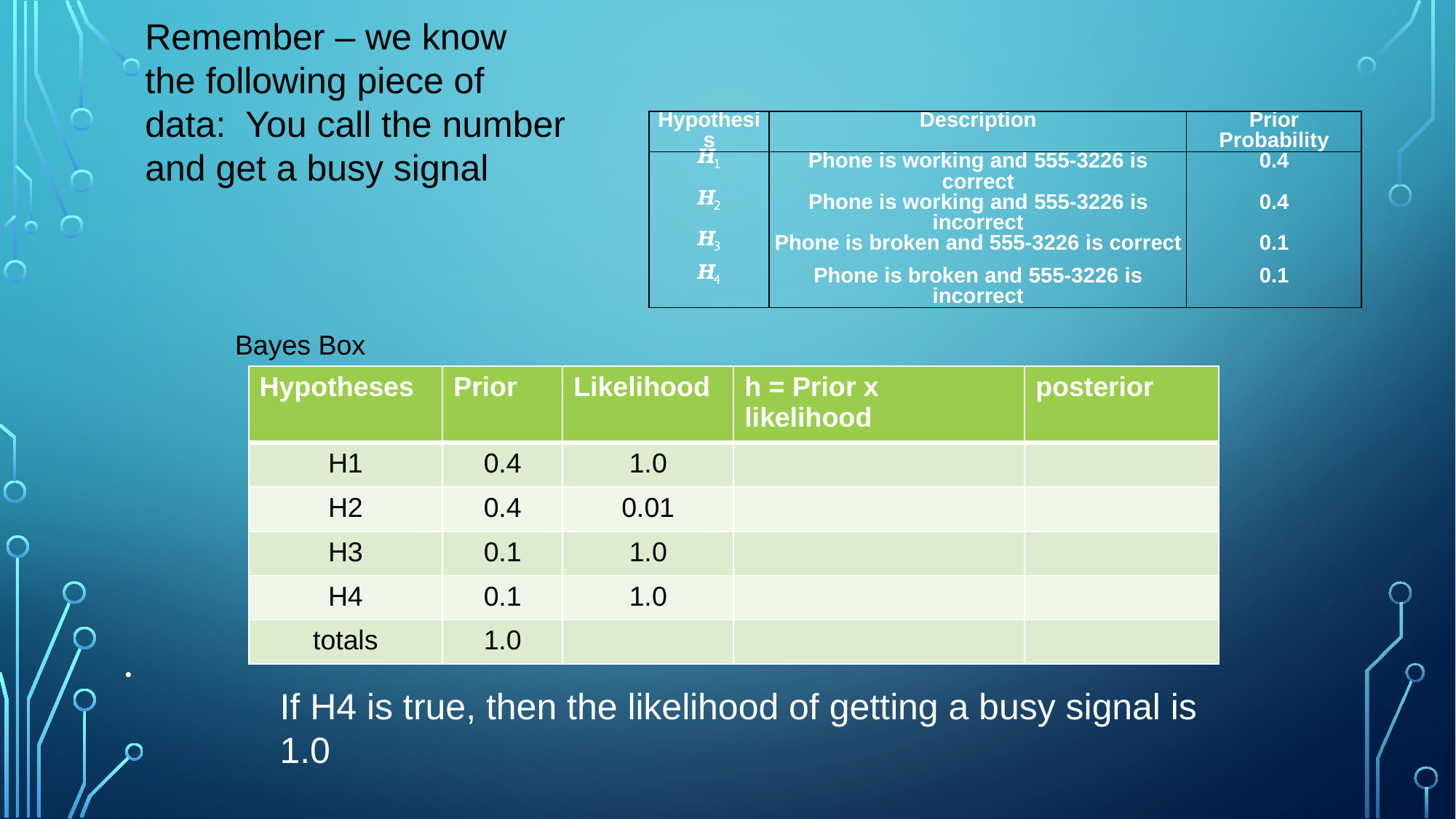

Remember – we know the following piece of data:  You call the number and get a busy signal
| Hypothesis | Description | Prior Probability |
| --- | --- | --- |
| H1 | Phone is working and 555-3226 is correct | 0.4 |
| H2 | Phone is working and 555-3226 is incorrect | 0.4 |
| H3 | Phone is broken and 555-3226 is correct | 0.1 |
| H4 | Phone is broken and 555-3226 is incorrect | 0.1 |
Bayes Box
| Hypotheses | Prior | Likelihood | h = Prior x likelihood | posterior |
| --- | --- | --- | --- | --- |
| H1 | 0.4 | 1.0 |  |  |
| H2 | 0.4 | 0.01 |  |  |
| H3 | 0.1 | 1.0 |  |  |
| H4 | 0.1 | 1.0 |  |  |
| totals | 1.0 |  |  |  |

•
•
If H4 is true, then the likelihood of getting a busy signal is 1.0